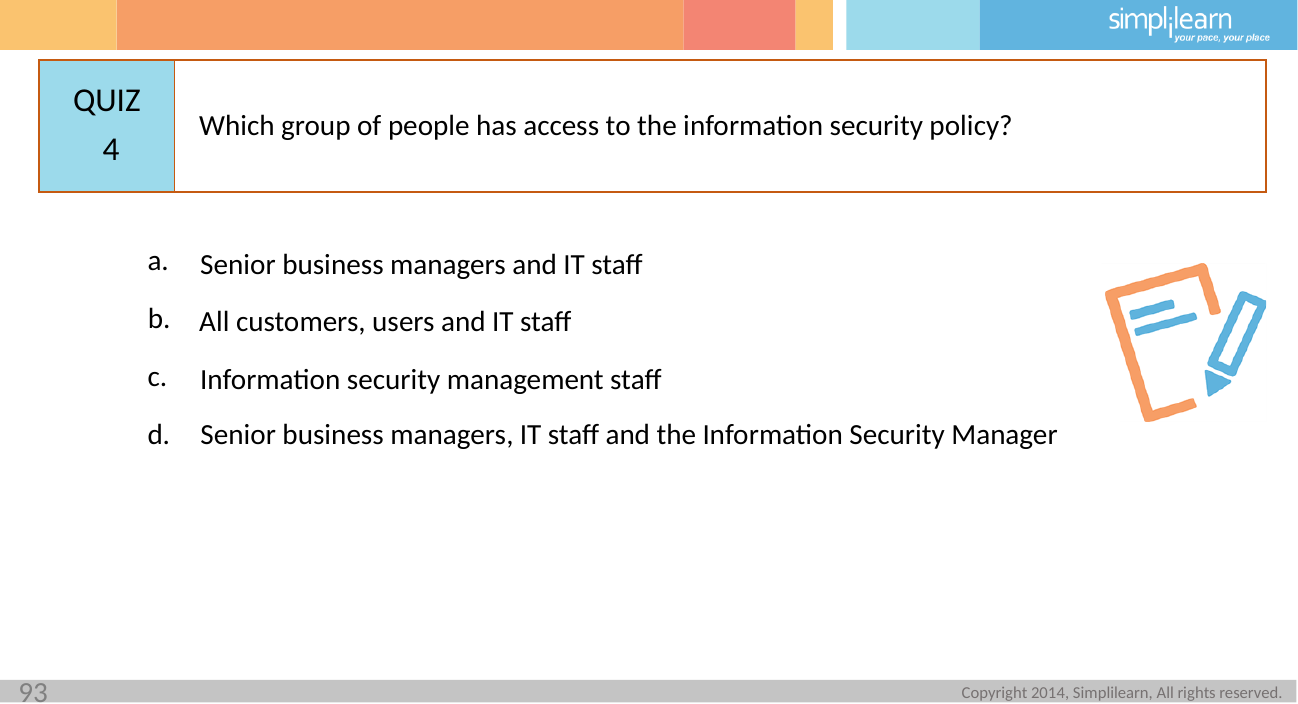

Which group of people has access to the information security policy?
4
Senior business managers and IT staff
All customers, users and IT staff

Information security management staff
Senior business managers, IT staff and the Information Security Manager

93